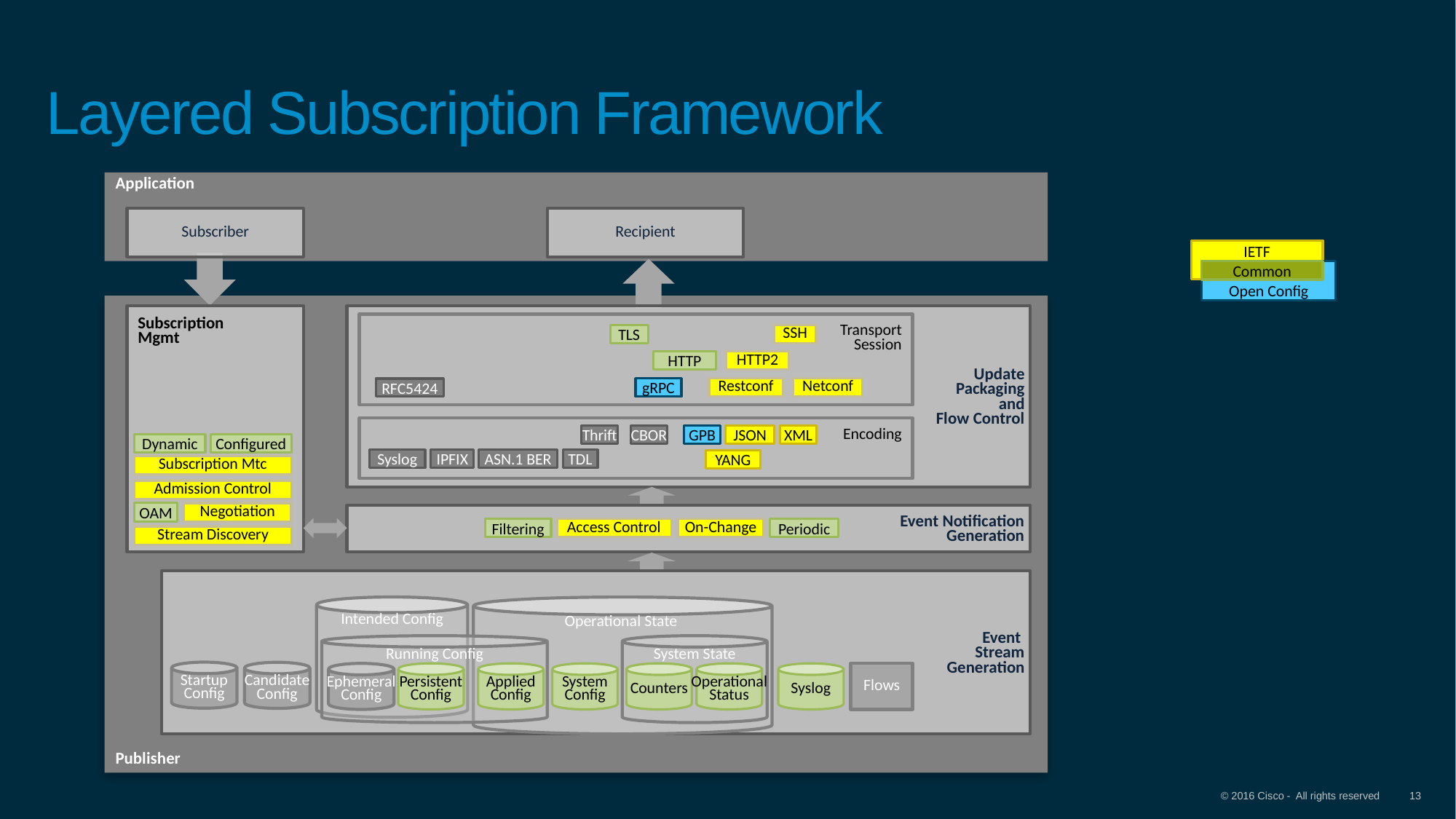

# Layered Subscription Framework
Application
Subscriber
Recipient
IETF

Open Config
Common
Publisher
Subscription
Mgmt
Update
Packaging
and
Flow Control
Transport
Session
TLS
SSH
HTTP
HTTP2
gRPC
Restconf
Netconf
RFC5424
Encoding
Thrift
CBOR
GPB
JSON
XML
Dynamic
Configured
Syslog
IPFIX
ASN.1 BER
TDL
YANG
Subscription Mtc
Admission Control

OAM
Negotiation
Event Notification
Generation

Filtering
Access Control
On-Change
Periodic
Stream Discovery

Event
Stream
Generation
Intended Config
Operational State
Running Config
System State
Startup
Config
Candidate
Config
Ephemeral
Config
Persistent
Config
Applied
Config
System
Config
Counters
Operational
Status
Syslog
Flows